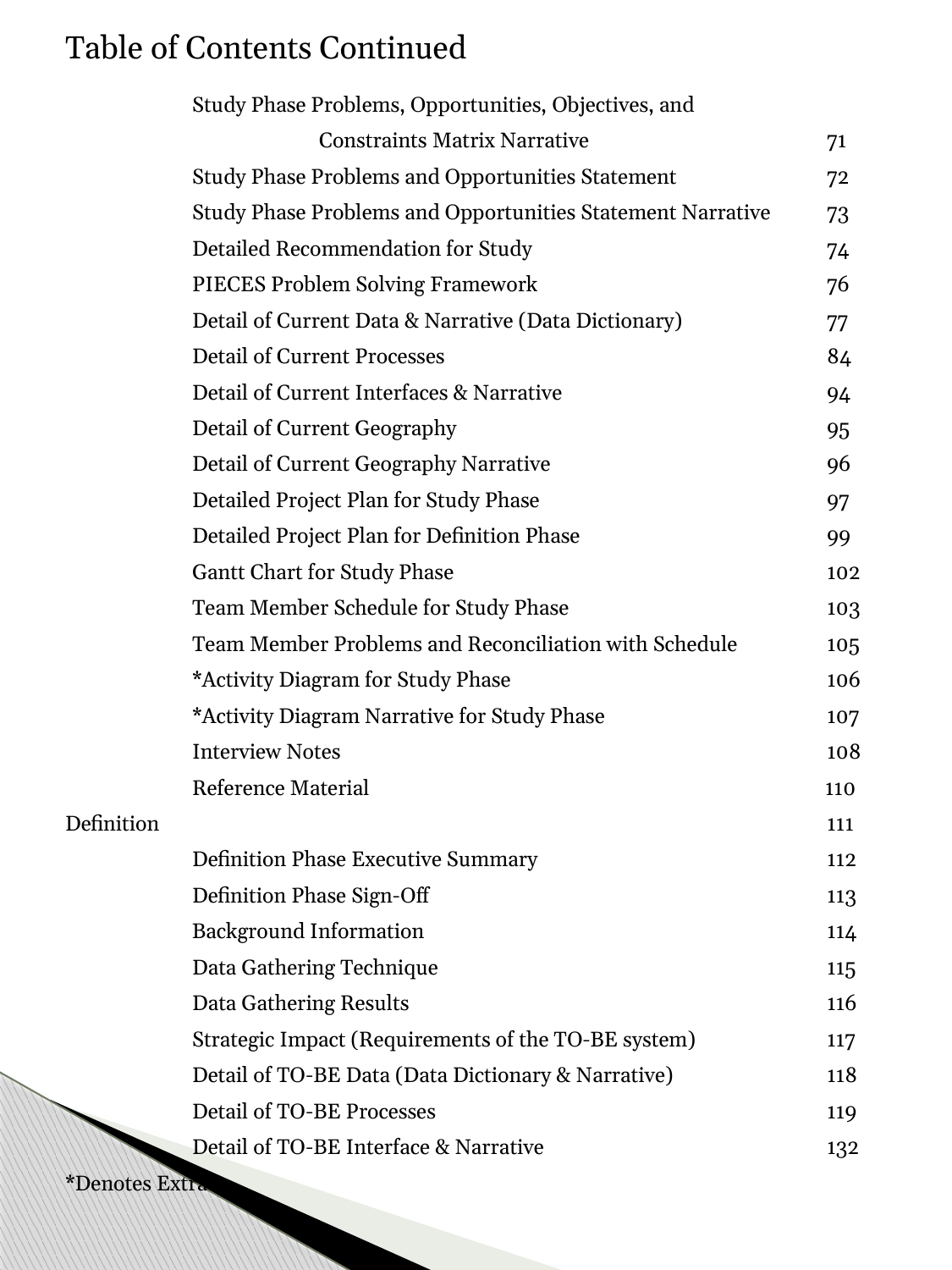

Table of Contents Continued
	Study Phase Problems, Opportunities, Objectives, and
		Constraints Matrix Narrative		71
	Study Phase Problems and Opportunities Statement		72
	Study Phase Problems and Opportunities Statement Narrative	73
	Detailed Recommendation for Study			74
	PIECES Problem Solving Framework			76
	Detail of Current Data & Narrative (Data Dictionary)		77
	Detail of Current Processes				84
	Detail of Current Interfaces & Narrative			94
	Detail of Current Geography			95
	Detail of Current Geography Narrative			96
	Detailed Project Plan for Study Phase			97
	Detailed Project Plan for Definition Phase		99
	Gantt Chart for Study Phase			102
	Team Member Schedule for Study Phase			103
	Team Member Problems and Reconciliation with Schedule	105
	*Activity Diagram for Study Phase			106
	*Activity Diagram Narrative for Study Phase		107
	Interview Notes				108
	Reference Material                                                                                          110
Definition						111
	Definition Phase Executive Summary			112
	Definition Phase Sign-Off				113
	Background Information				114
	Data Gathering Technique				115
	Data Gathering Results				116
	Strategic Impact (Requirements of the TO-BE system)		117
	Detail of TO-BE Data (Data Dictionary & Narrative)		118
	Detail of TO-BE Processes				119
	Detail of TO-BE Interface & Narrative			132
*Denotes Extra